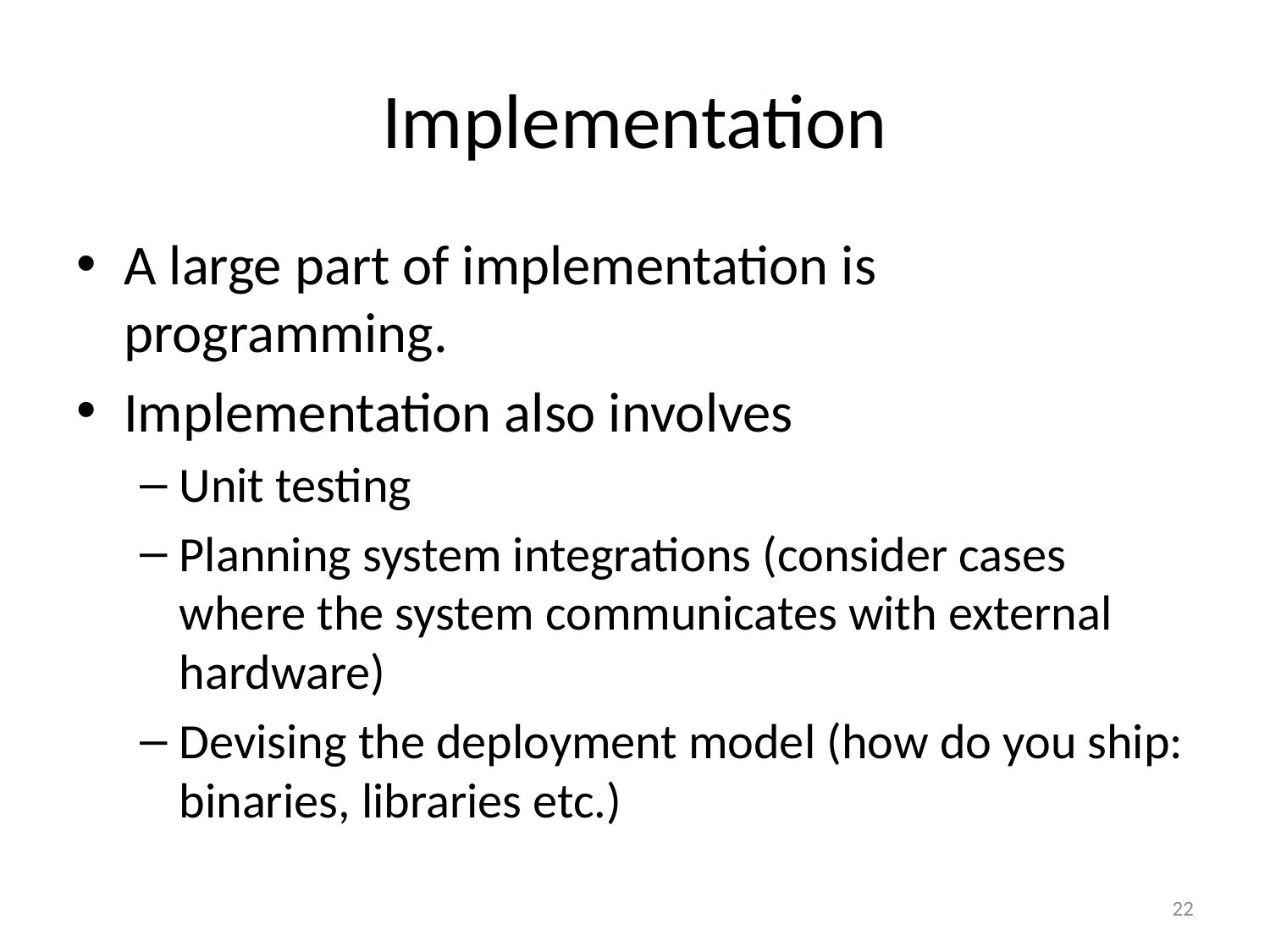

# Implementation
A large part of implementation is programming.
Implementation also involves
Unit testing
Planning system integrations (consider cases where the system communicates with external hardware)
Devising the deployment model (how do you ship: binaries, libraries etc.)
22